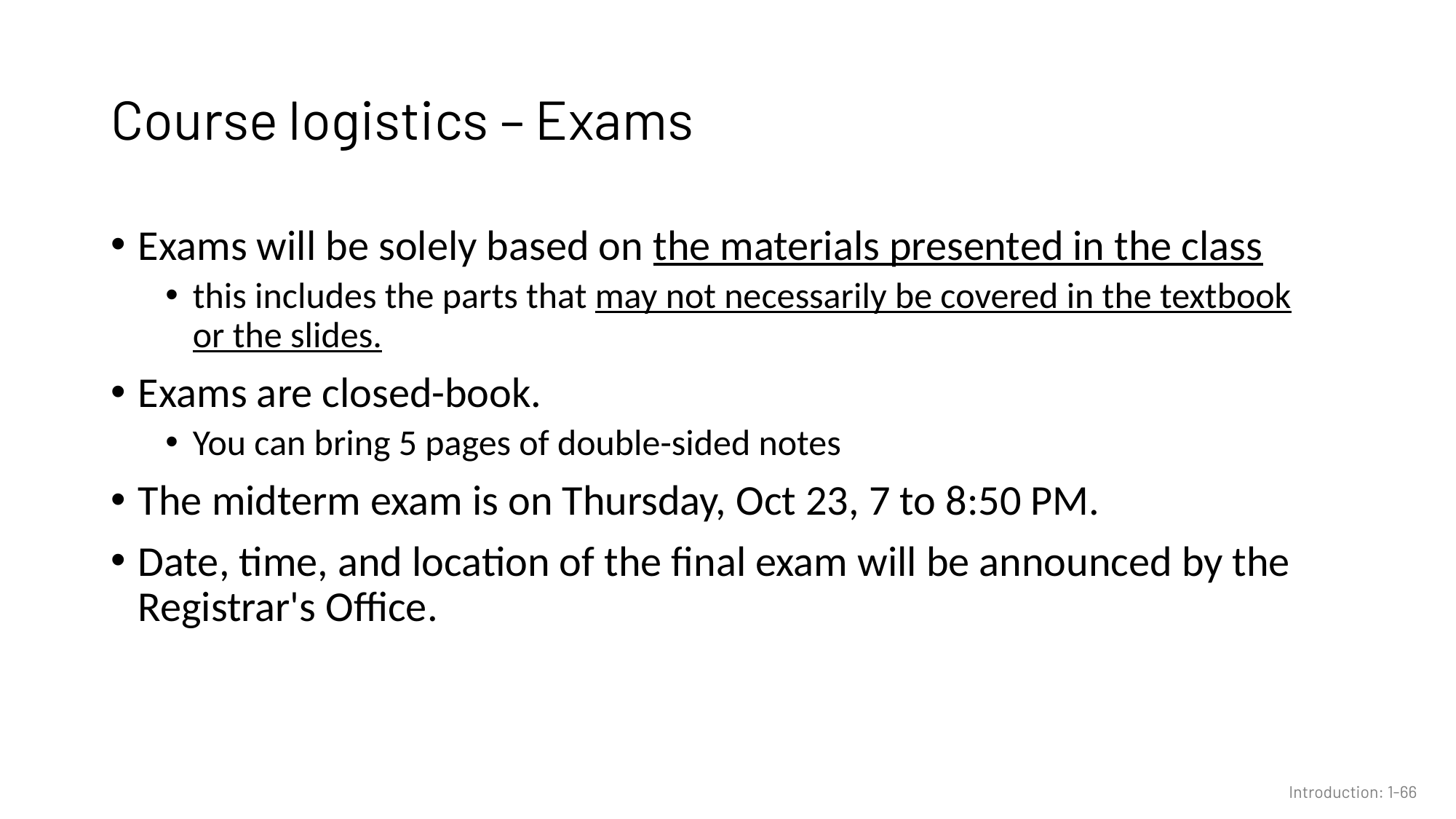

# Course logistics – Exams
Exams will be solely based on the materials presented in the class
this includes the parts that may not necessarily be covered in the textbook or the slides.
Exams are closed-book.
You can bring 5 pages of double-sided notes
The midterm exam is on Thursday, Oct 23, 7 to 8:50 PM.
Date, time, and location of the final exam will be announced by the Registrar's Office.
Introduction: 1-66